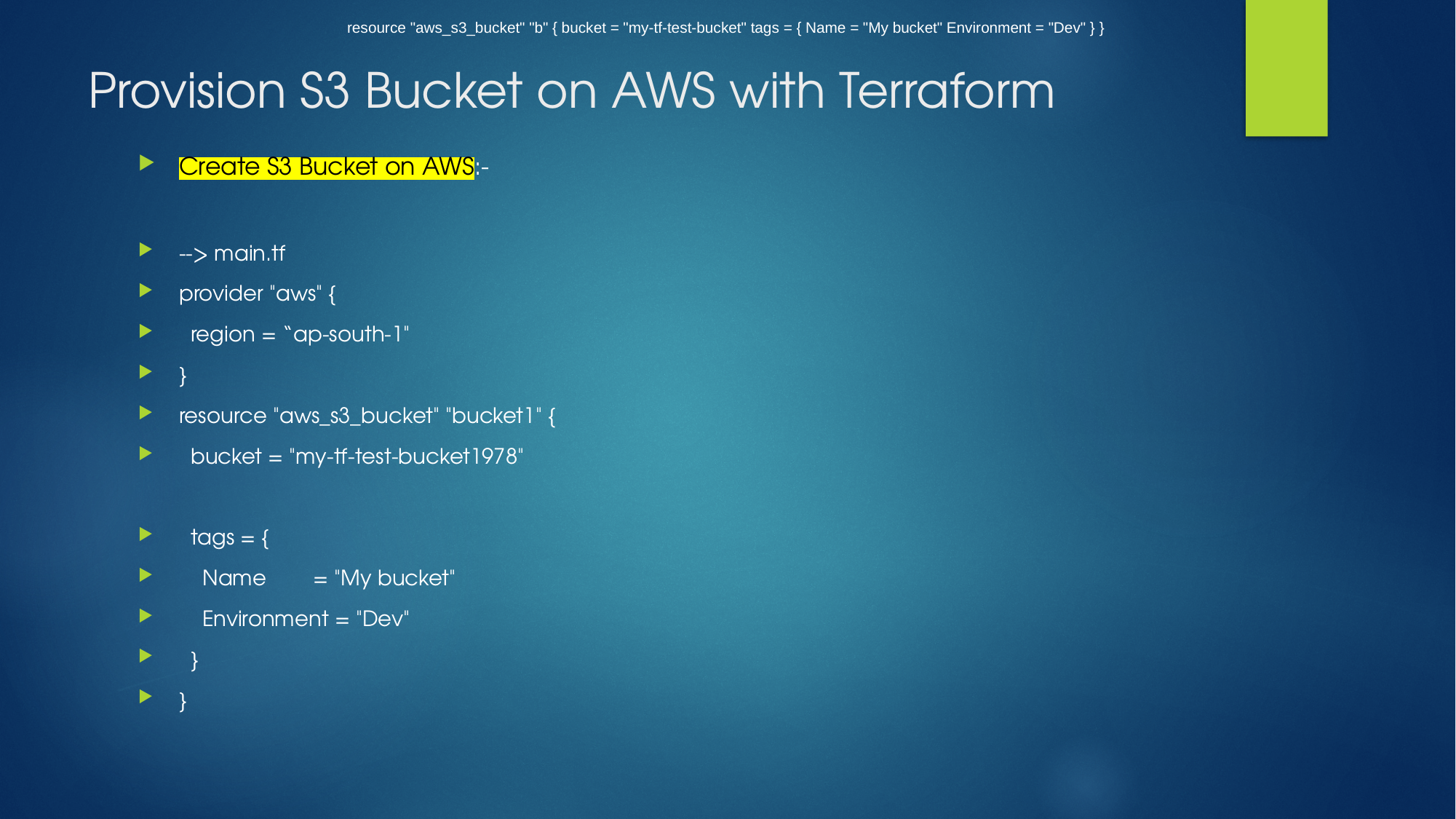

resource "aws_s3_bucket" "b" { bucket = "my-tf-test-bucket" tags = { Name = "My bucket" Environment = "Dev" } }
# Provision S3 Bucket on AWS with Terraform
Create S3 Bucket on AWS:-

--> main.tf
provider "aws" {
  region = “ap-south-1"
}
resource "aws_s3_bucket" "bucket1" {
  bucket = "my-tf-test-bucket1978"

  tags = {
    Name        = "My bucket"
    Environment = "Dev"
  }
}